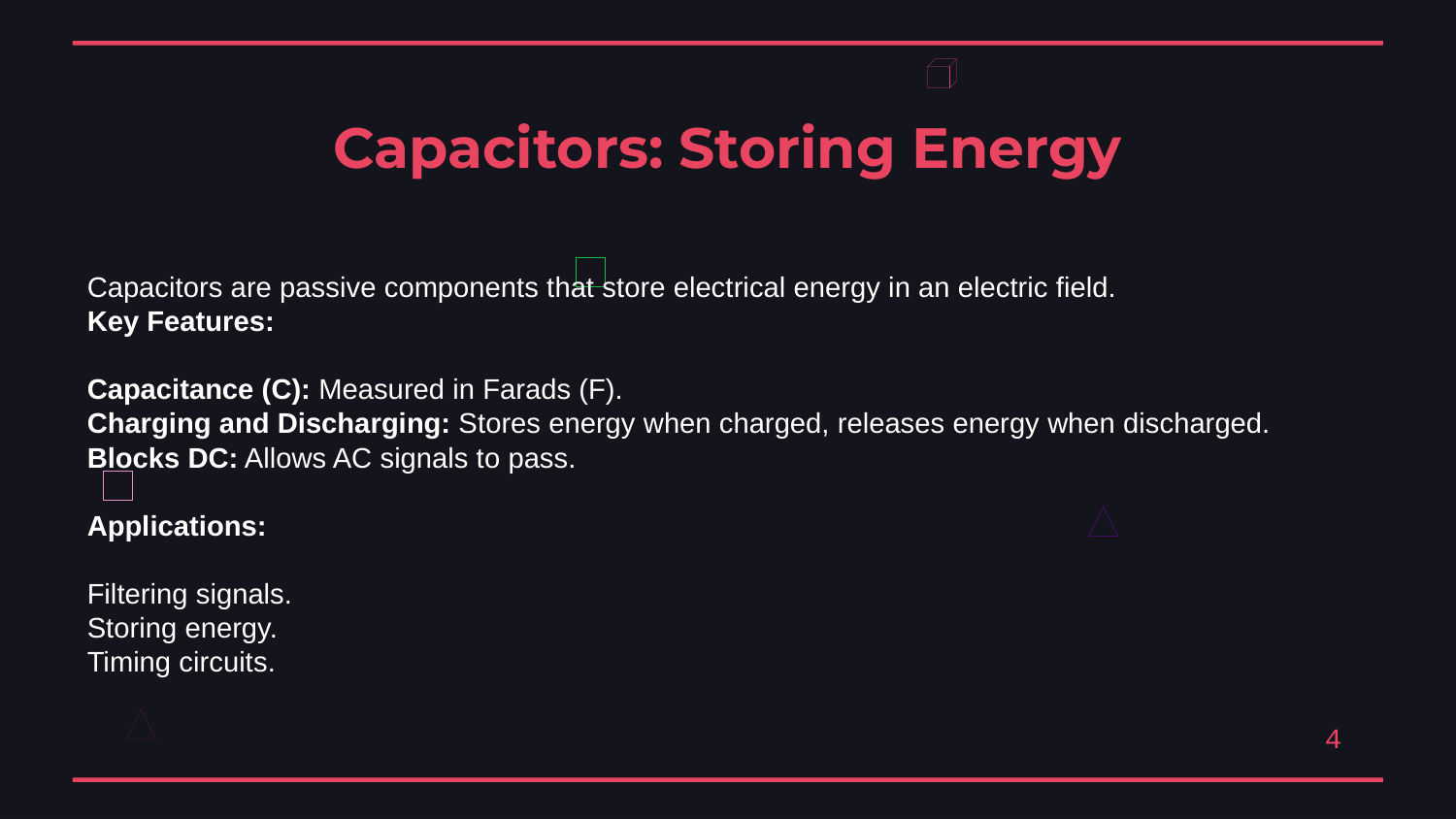

Capacitors: Storing Energy

Capacitors are passive components that store electrical energy in an electric field.
Key Features:

Capacitance (C): Measured in Farads (F).
Charging and Discharging: Stores energy when charged, releases energy when discharged.
Blocks DC: Allows AC signals to pass.

Applications:

Filtering signals.
Storing energy.
Timing circuits.

4